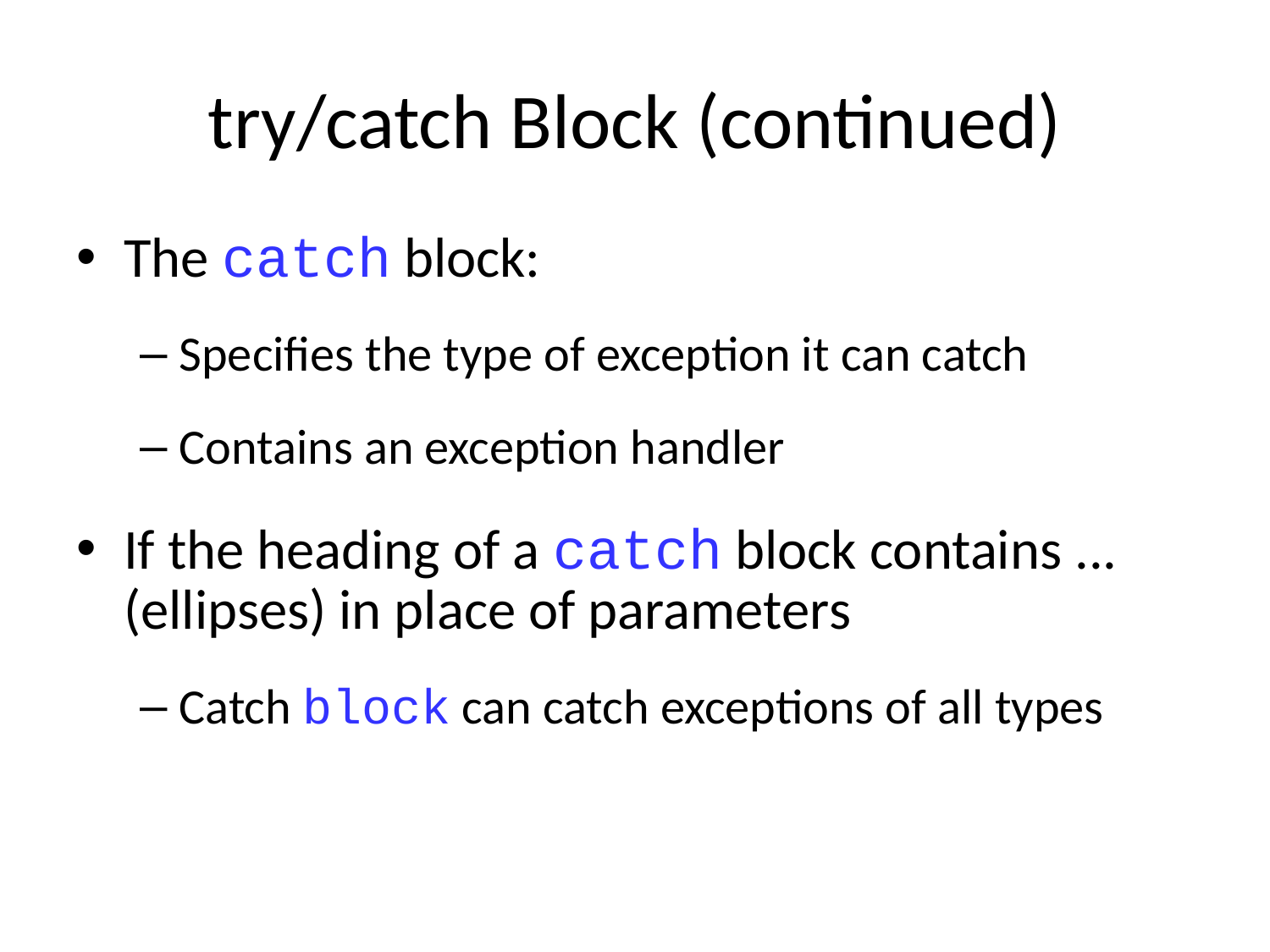

# try/catch Block (continued)
The catch block:
Specifies the type of exception it can catch
Contains an exception handler
If the heading of a catch block contains ... (ellipses) in place of parameters
Catch block can catch exceptions of all types